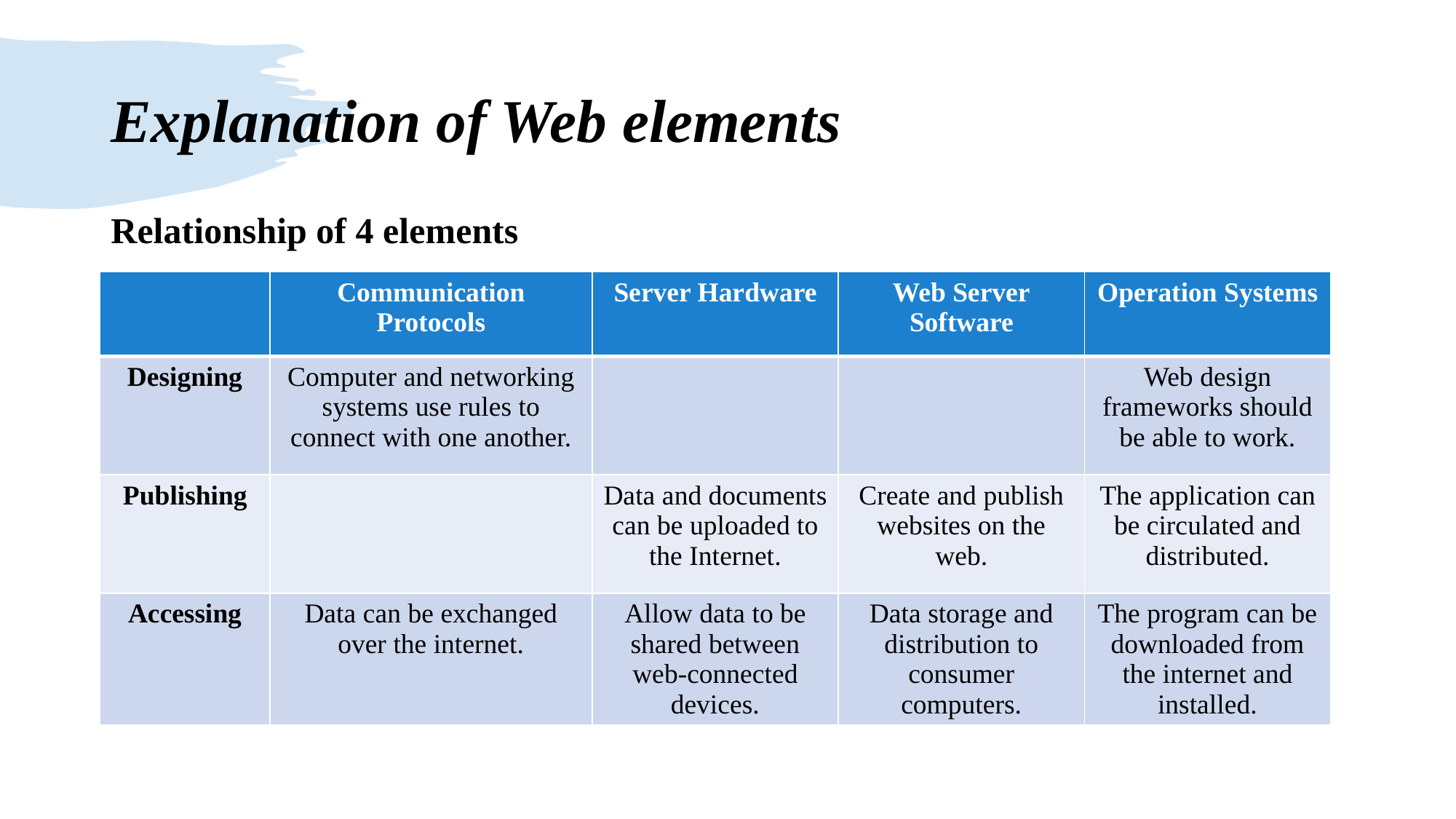

# Explanation of Web elements
Relationship of 4 elements
|  | Communication Protocols | Server Hardware | Web Server Software | Operation Systems |
| --- | --- | --- | --- | --- |
| Designing | Computer and networking systems use rules to connect with one another. |  |  | Web design frameworks should be able to work. |
| Publishing |  | Data and documents can be uploaded to the Internet. | Create and publish websites on the web. | The application can be circulated and distributed. |
| Accessing | Data can be exchanged over the internet. | Allow data to be shared between web-connected devices. | Data storage and distribution to consumer computers. | The program can be downloaded from the internet and installed. |